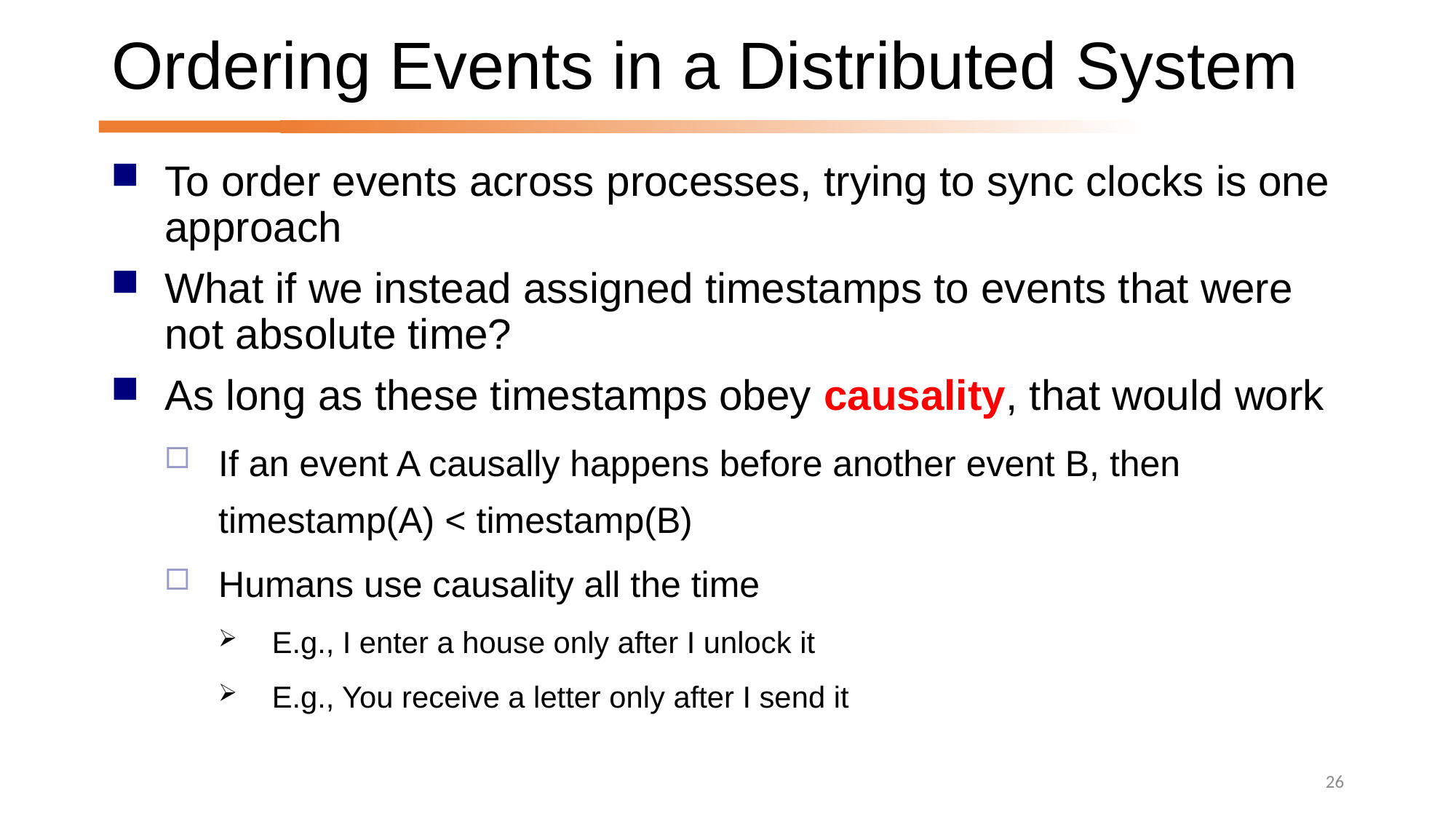

# Ordering Events in a Distributed System
To order events across processes, trying to sync clocks is one approach
What if we instead assigned timestamps to events that were not absolute time?
As long as these timestamps obey causality, that would work
If an event A causally happens before another event B, then timestamp(A) < timestamp(B)
Humans use causality all the time
E.g., I enter a house only after I unlock it
E.g., You receive a letter only after I send it

26